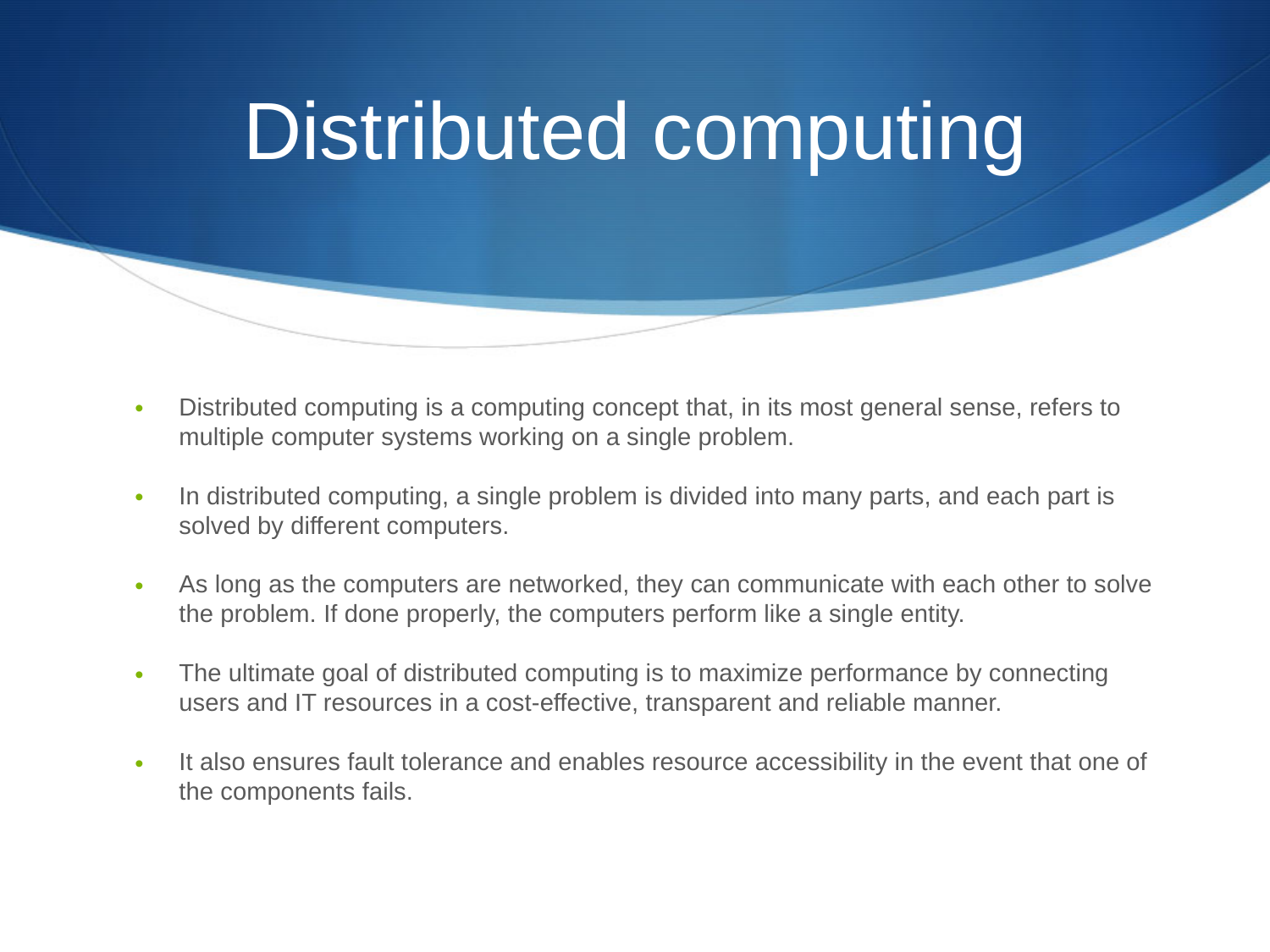

# Distributed computing
Distributed computing is a computing concept that, in its most general sense, refers to multiple computer systems working on a single problem.

In distributed computing, a single problem is divided into many parts, and each part is solved by different computers.

As long as the computers are networked, they can communicate with each other to solve the problem. If done properly, the computers perform like a single entity.

The ultimate goal of distributed computing is to maximize performance by connecting users and IT resources in a cost-effective, transparent and reliable manner.

It also ensures fault tolerance and enables resource accessibility in the event that one of the components fails.